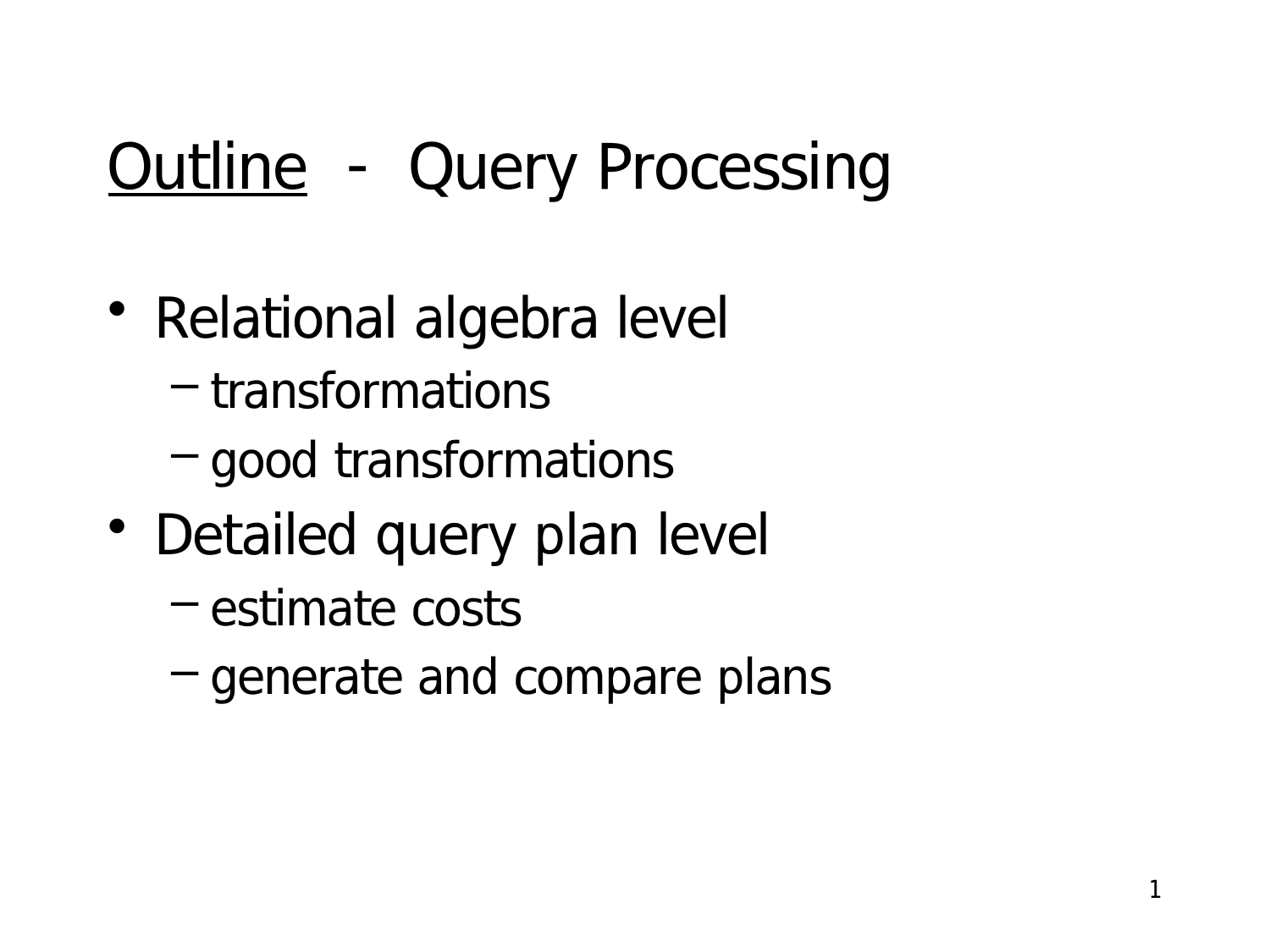

# Outline  -  Query Processing
Relational algebra level
transformations
good transformations
Detailed query plan level
estimate costs
generate and compare plans
1